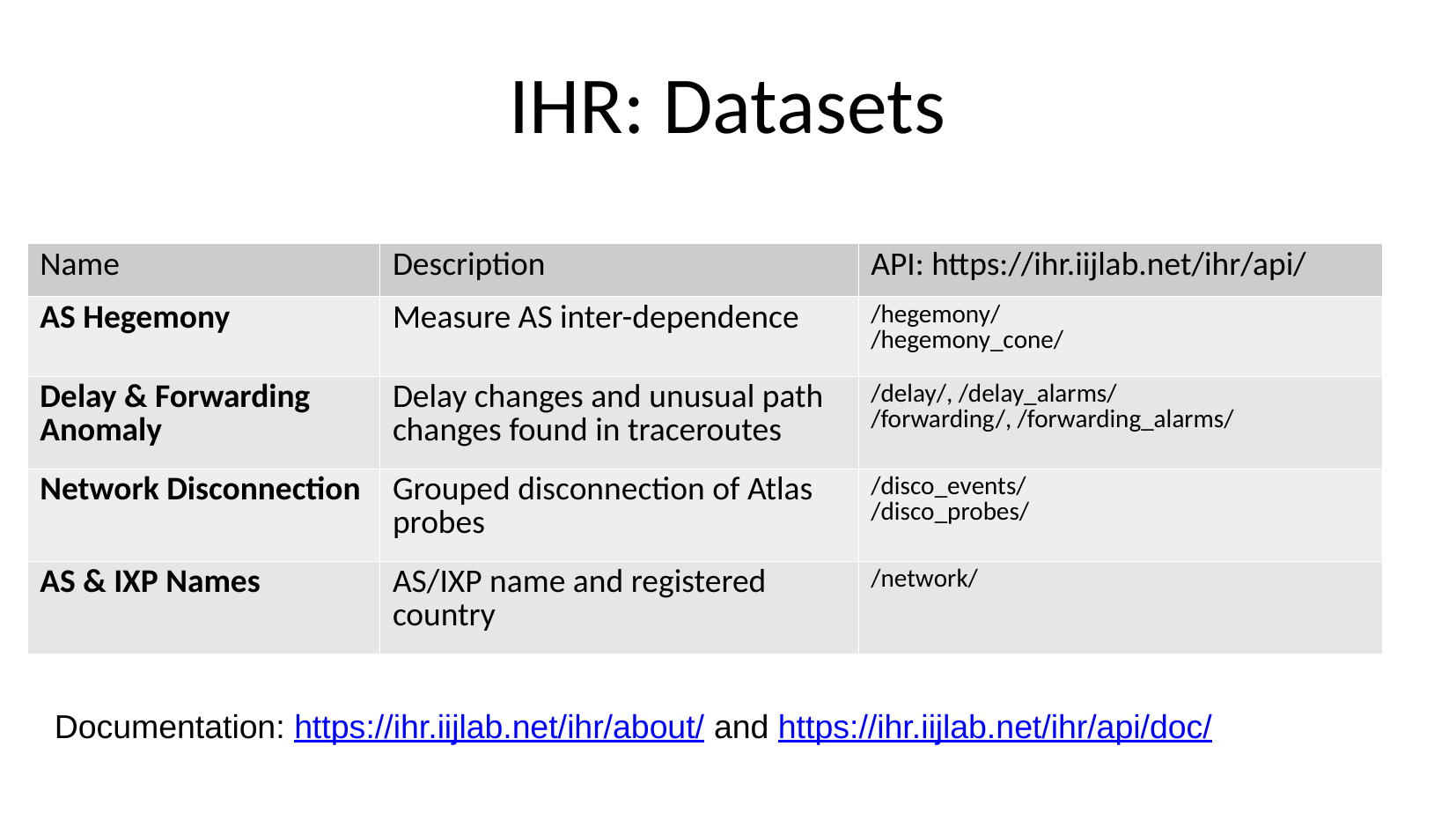

IHR: Datasets
| Name | Description | API: https://ihr.iijlab.net/ihr/api/ |
| --- | --- | --- |
| AS Hegemony | Measure AS inter-dependence | /hegemony/ /hegemony\_cone/ |
| Delay & Forwarding Anomaly | Delay changes and unusual path changes found in traceroutes | /delay/, /delay\_alarms/ /forwarding/, /forwarding\_alarms/ |
| Network Disconnection | Grouped disconnection of Atlas probes | /disco\_events/ /disco\_probes/ |
| AS & IXP Names | AS/IXP name and registered country | /network/ |
Documentation: https://ihr.iijlab.net/ihr/about/ and https://ihr.iijlab.net/ihr/api/doc/